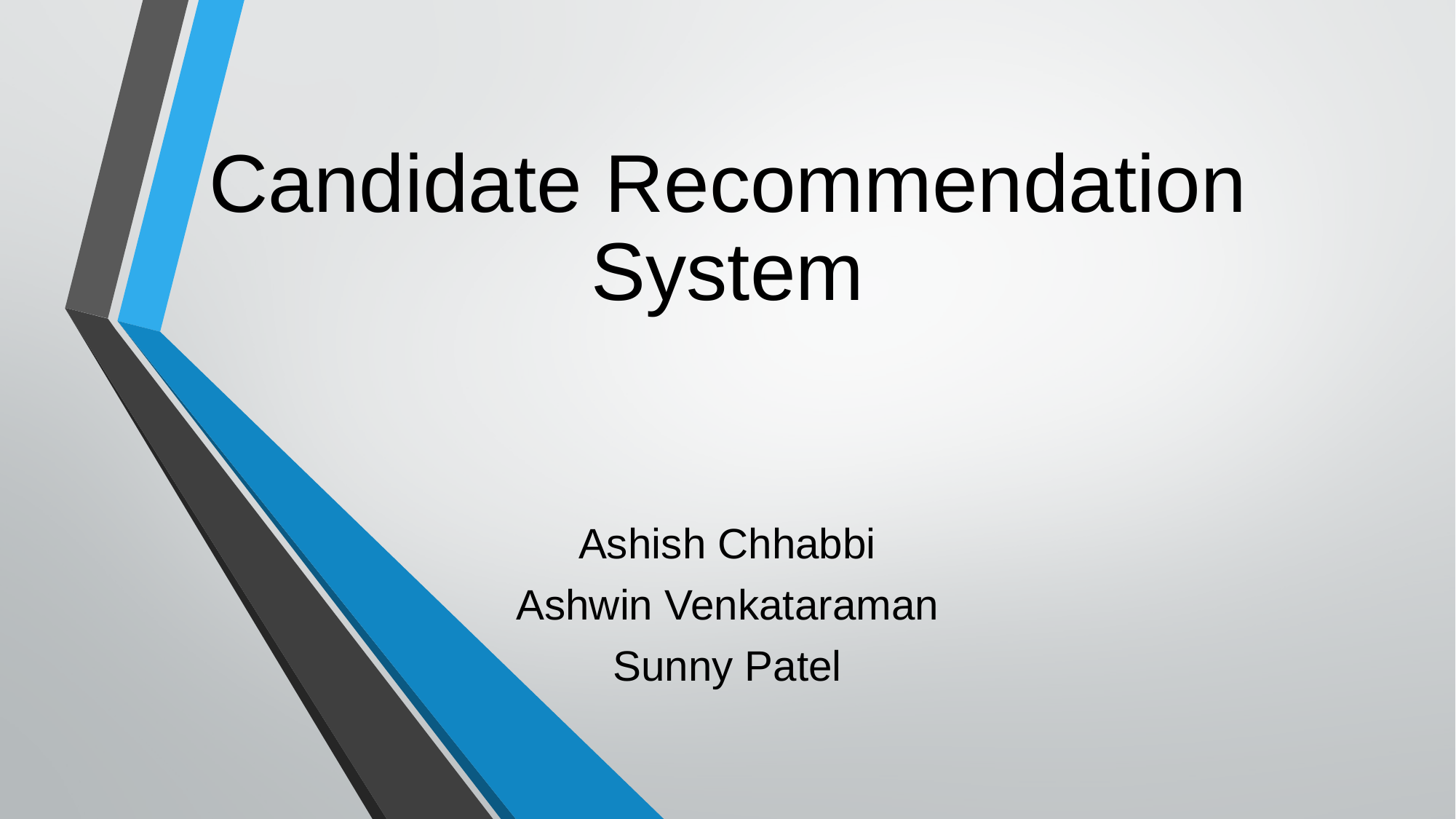

# Candidate Recommendation System
Ashish Chhabbi
Ashwin Venkataraman
Sunny Patel